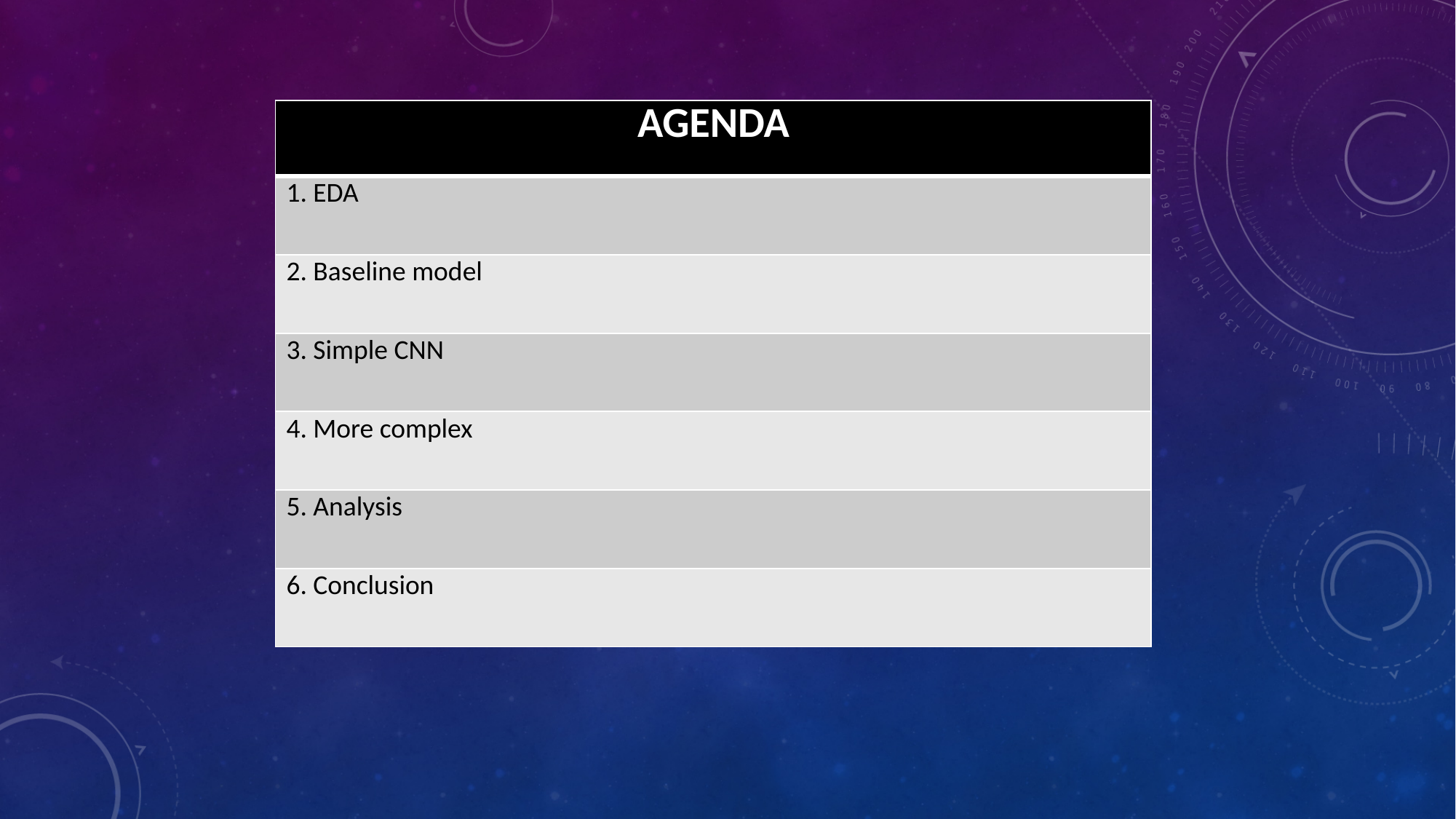

| AGENDA |
| --- |
| 1. EDA |
| 2. Baseline model |
| 3. Simple CNN |
| 4. More complex |
| 5. Analysis |
| 6. Conclusion |